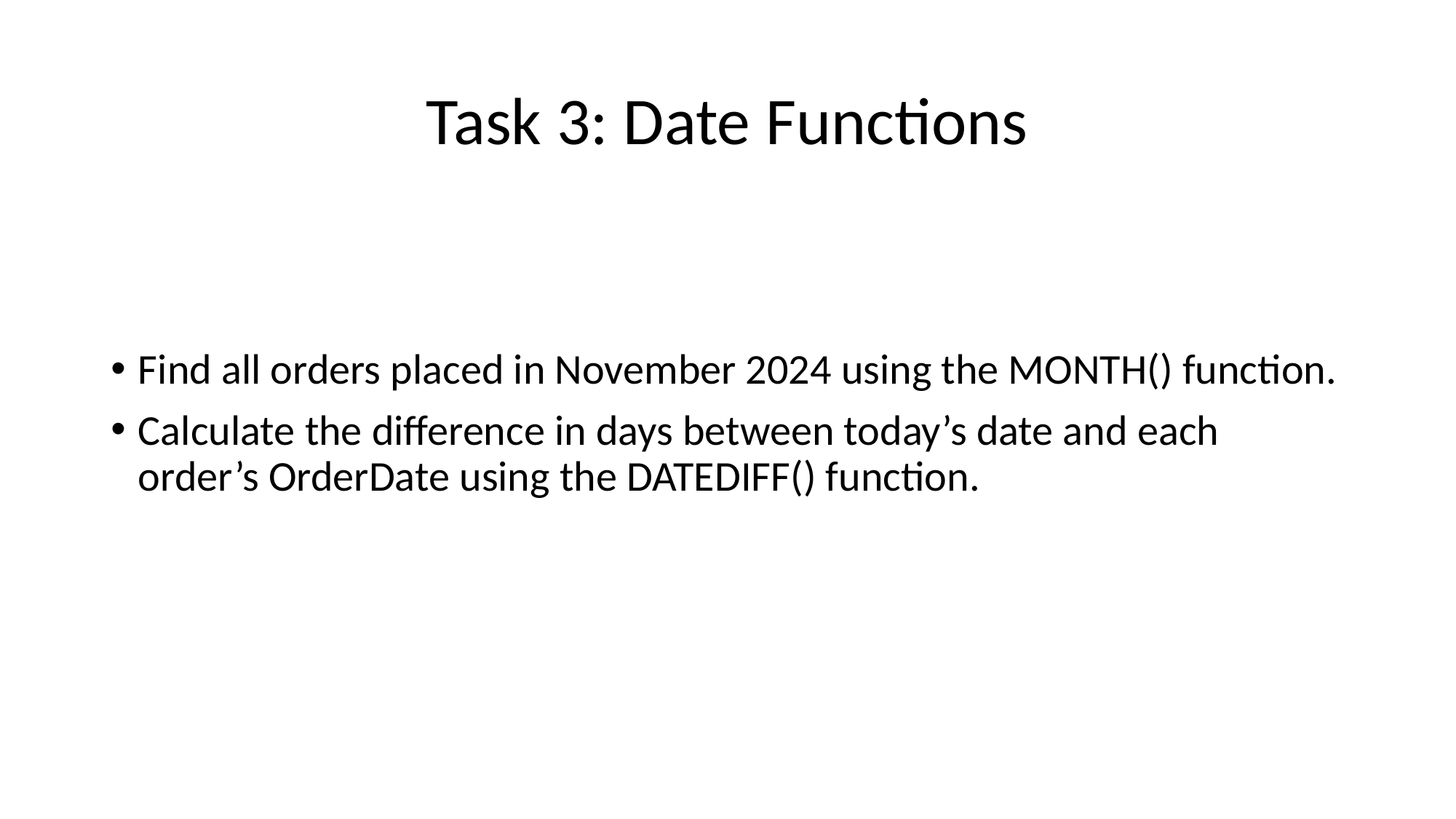

# Task 3: Date Functions
Find all orders placed in November 2024 using the MONTH() function.
Calculate the difference in days between today’s date and each order’s OrderDate using the DATEDIFF() function.